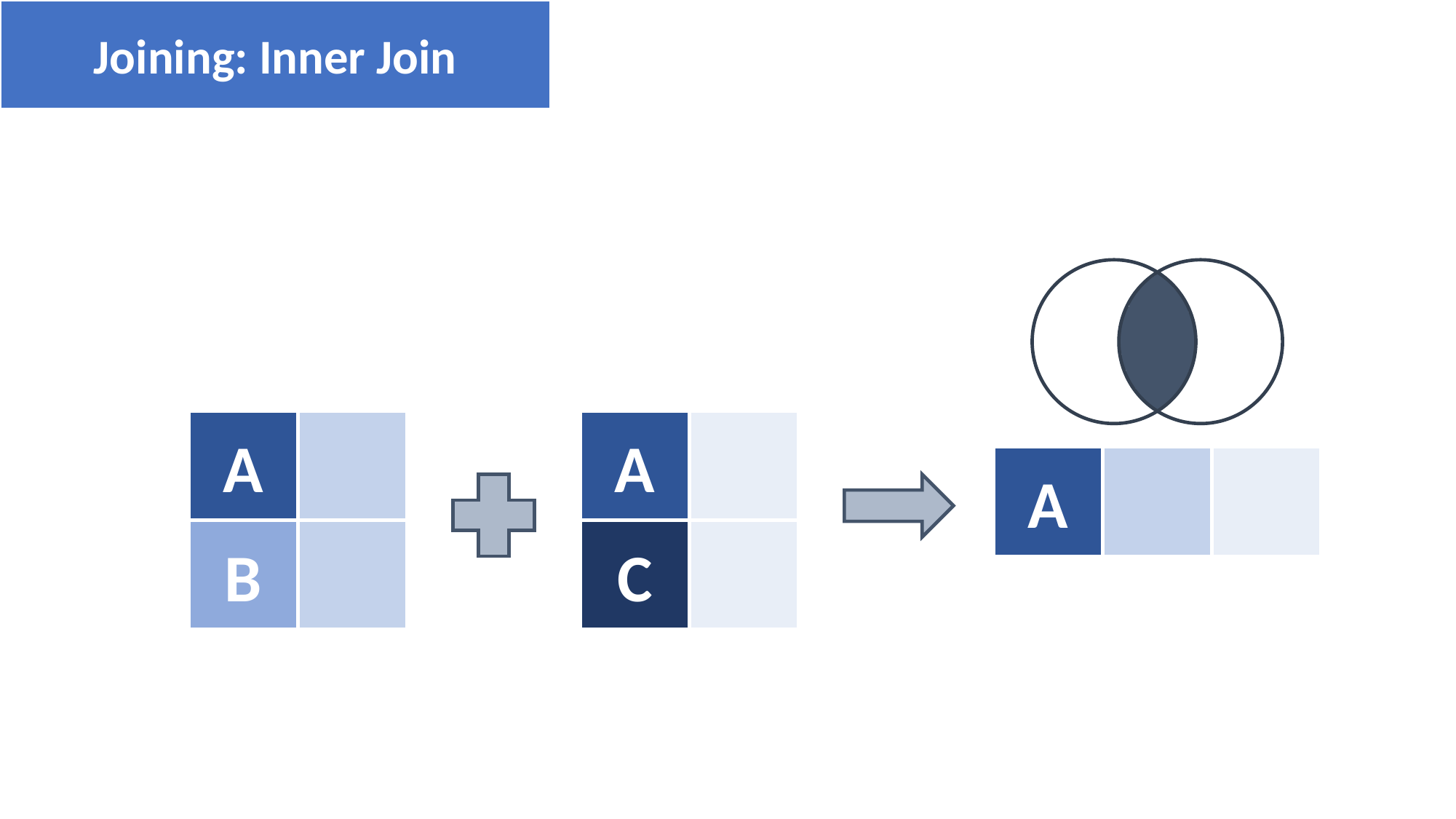

Joining: Inner Join

A

A

A

B

C